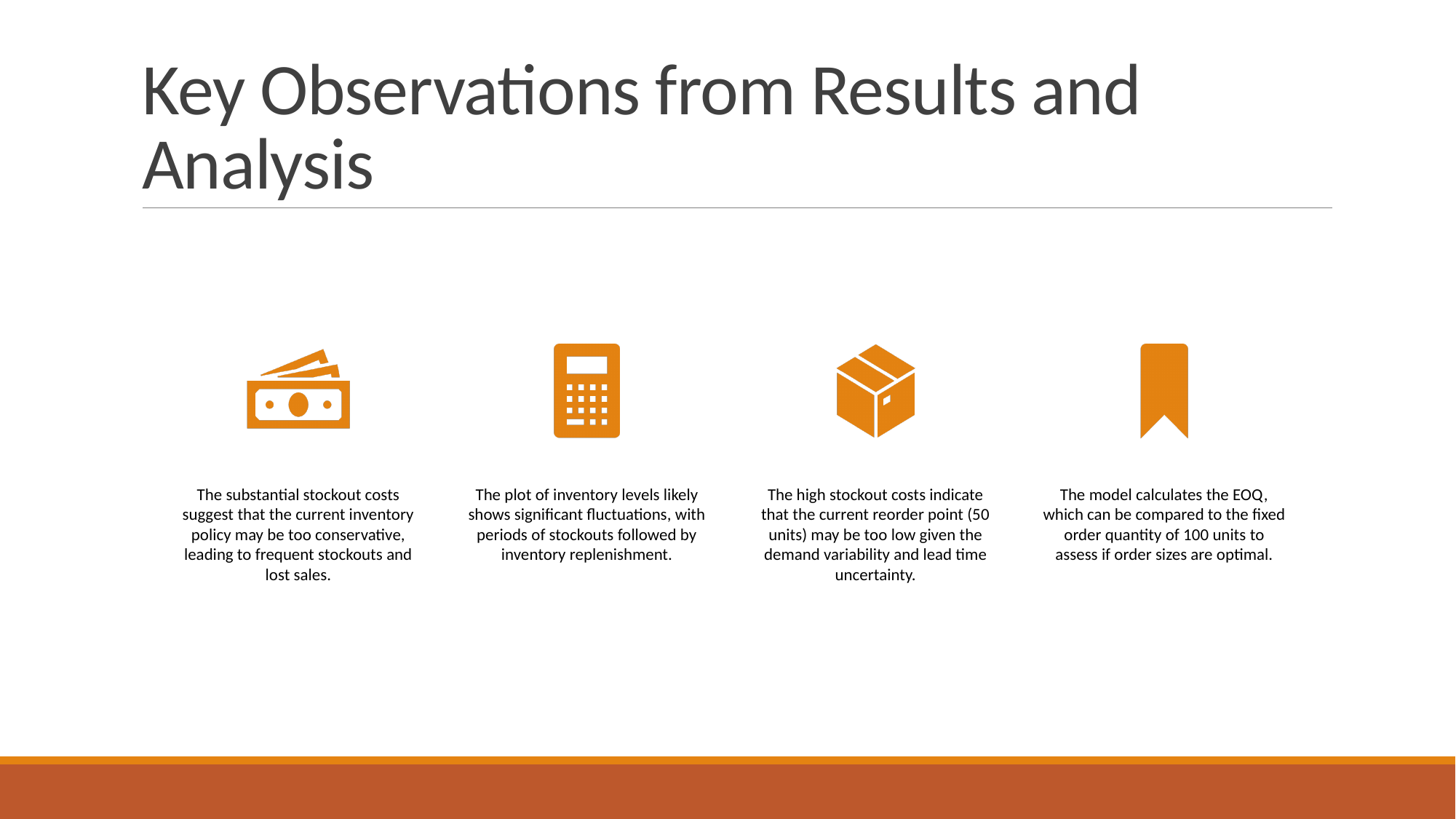

# Key Observations from Results and Analysis
The substantial stockout costs suggest that the current inventory policy may be too conservative, leading to frequent stockouts and lost sales.
The plot of inventory levels likely shows significant fluctuations, with periods of stockouts followed by inventory replenishment.
The high stockout costs indicate that the current reorder point (50 units) may be too low given the demand variability and lead time uncertainty.
The model calculates the EOQ, which can be compared to the fixed order quantity of 100 units to assess if order sizes are optimal.